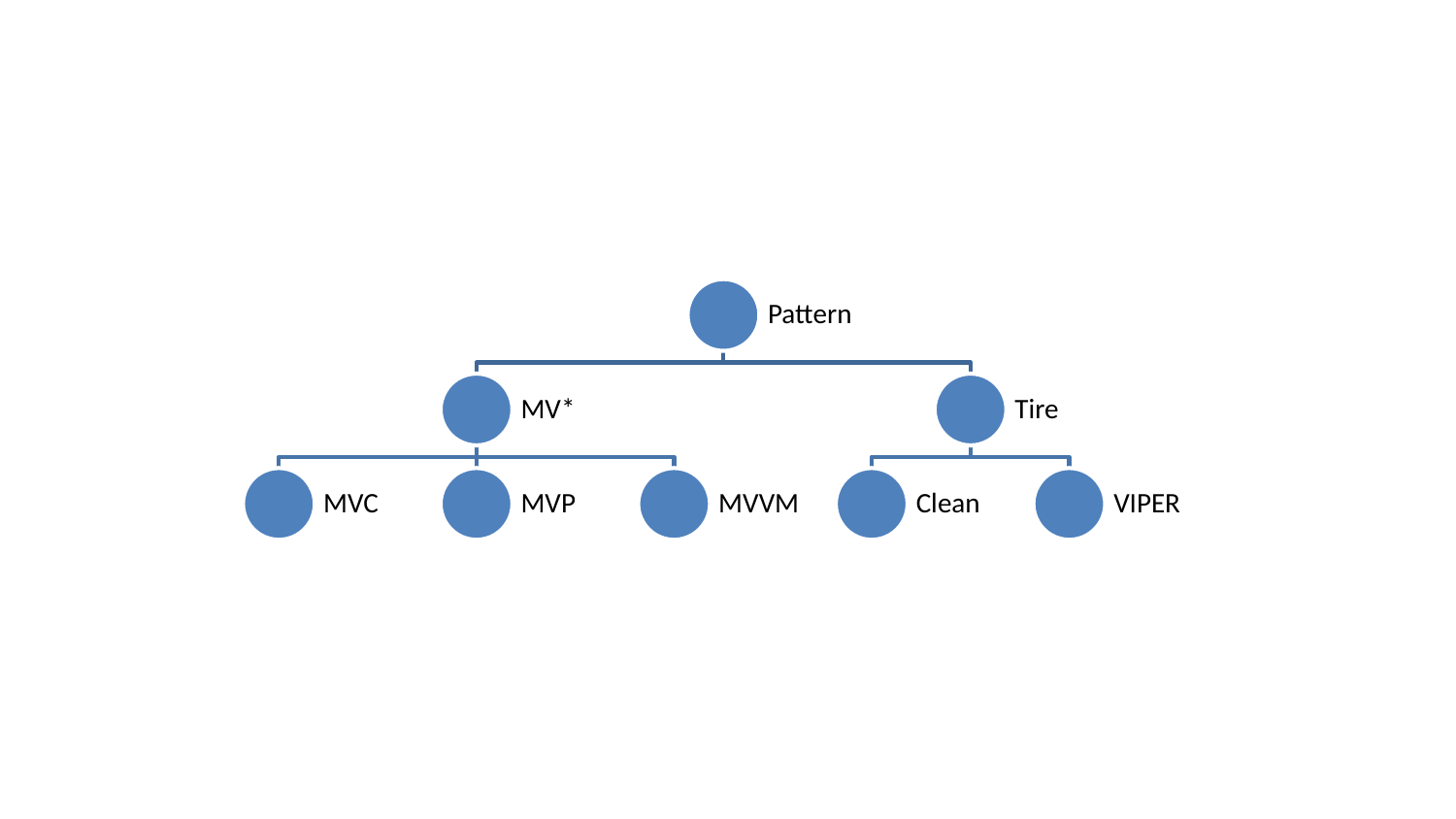

Pattern
MV*
MVC
MVP
MVVM
Tire
Clean
VIPER